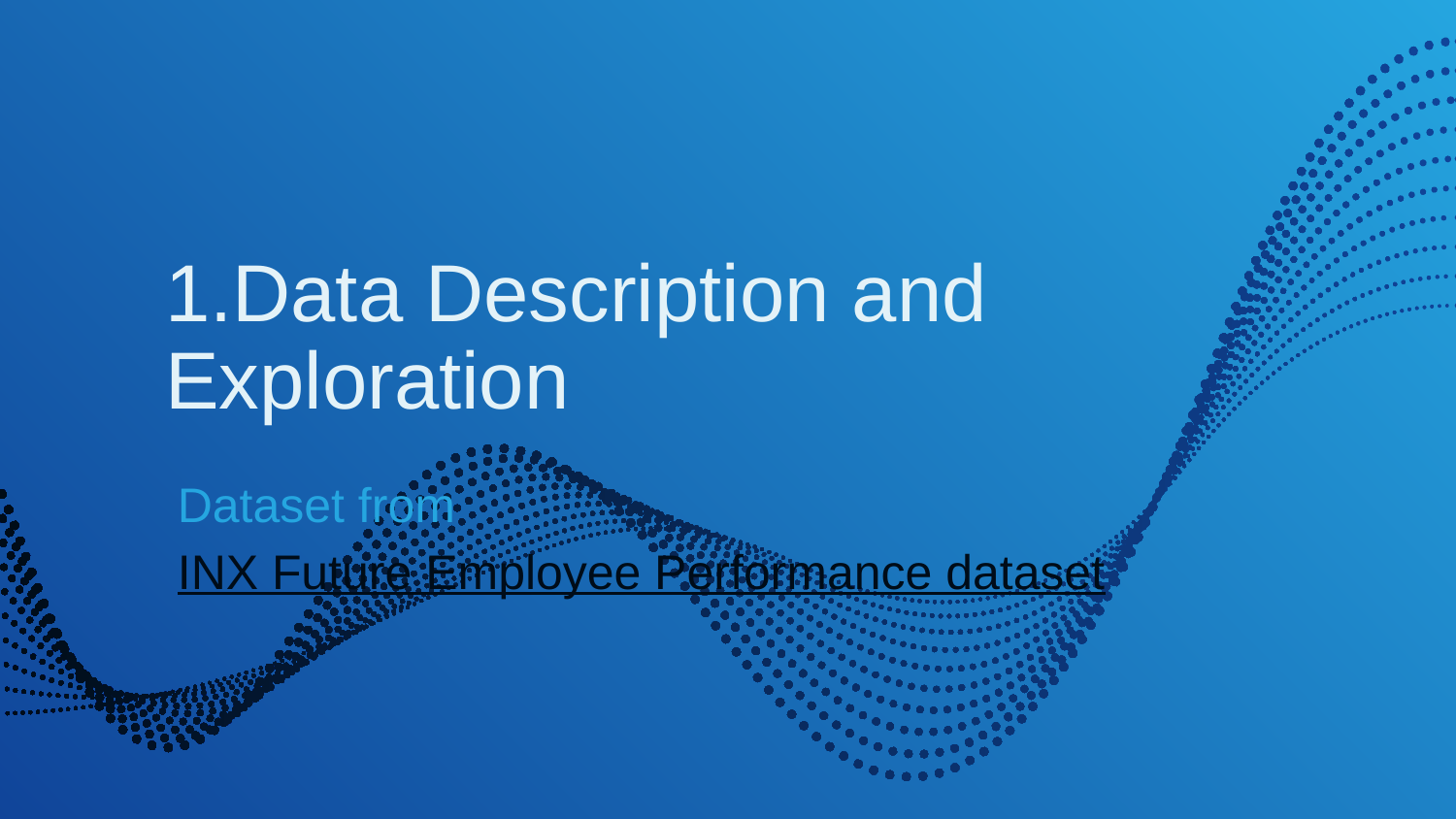

# 1.Data Description and Exploration
Dataset from INX Future Employee Performance dataset